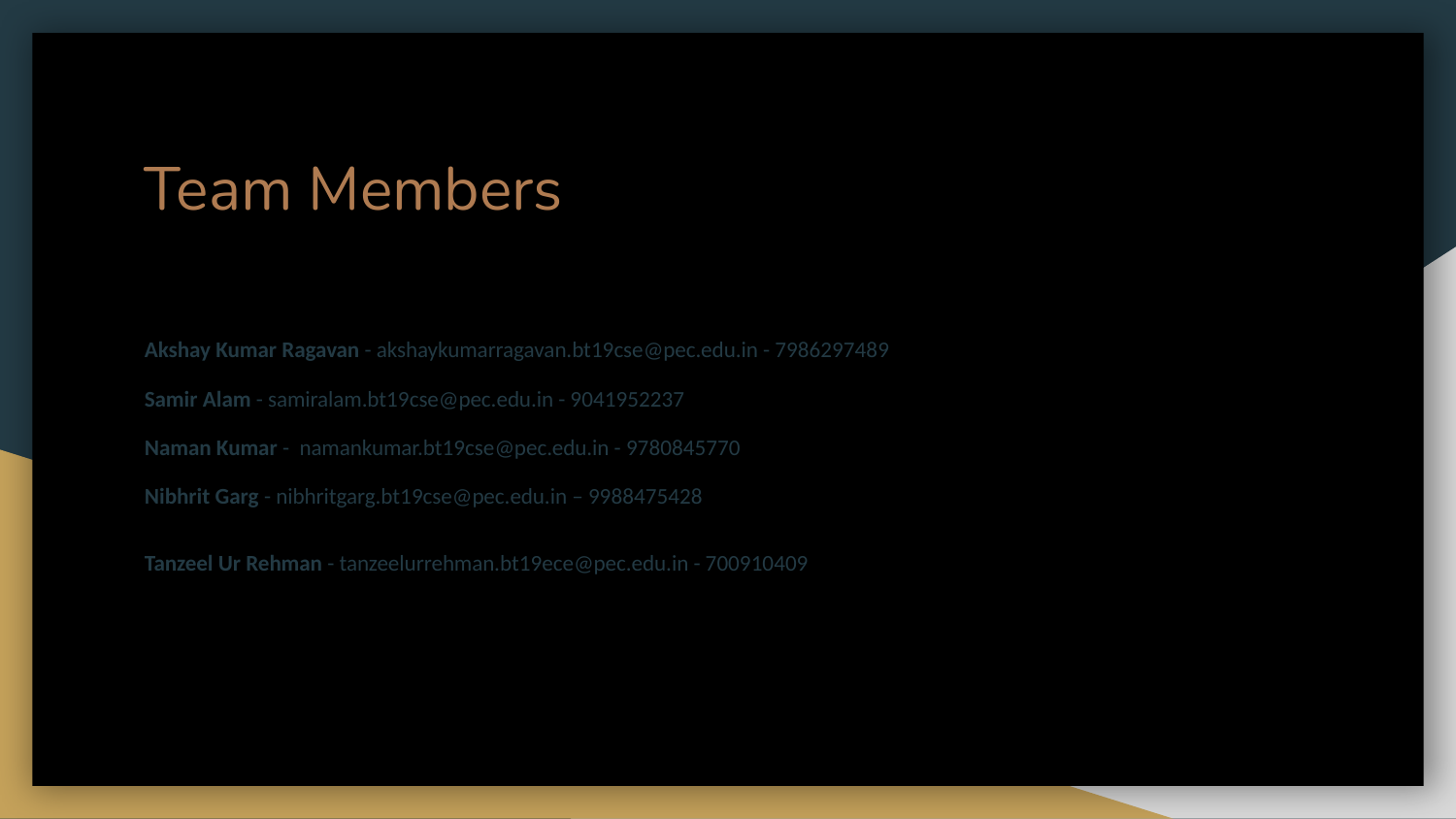

Team Members
Akshay Kumar Ragavan - akshaykumarragavan.bt19cse@pec.edu.in - 7986297489
Samir Alam - samiralam.bt19cse@pec.edu.in - 9041952237
Naman Kumar -  namankumar.bt19cse@pec.edu.in - 9780845770
Nibhrit Garg - nibhritgarg.bt19cse@pec.edu.in – 9988475428
Tanzeel Ur Rehman - tanzeelurrehman.bt19ece@pec.edu.in - 700910409